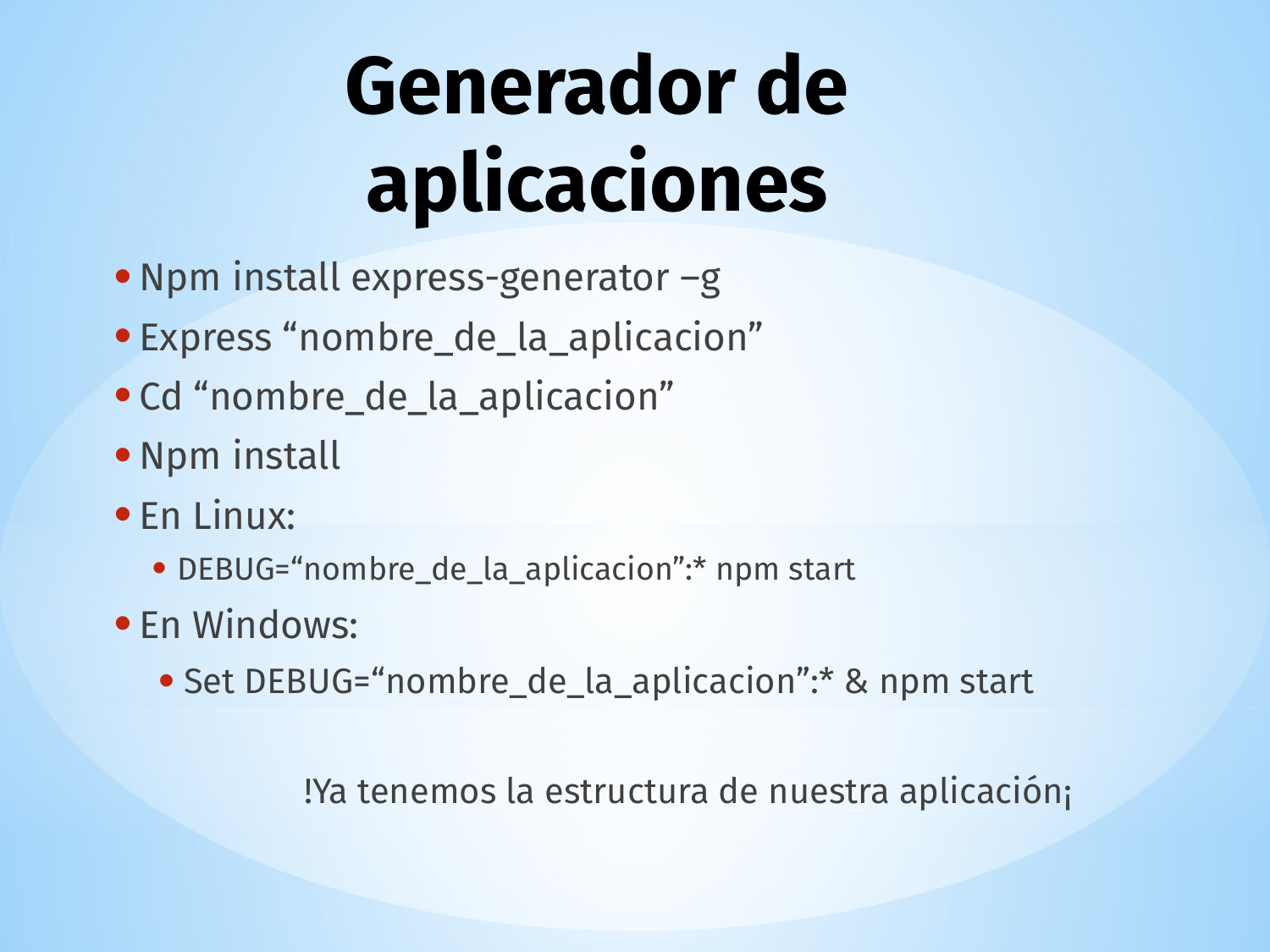

# Generador de aplicaciones
Npm install express-generator –g
Express “nombre_de_la_aplicacion”
Cd “nombre_de_la_aplicacion”
Npm install
En Linux:
DEBUG=“nombre_de_la_aplicacion”:* npm start
En Windows:
Set DEBUG=“nombre_de_la_aplicacion”:* & npm start

	  !Ya tenemos la estructura de nuestra aplicación¡